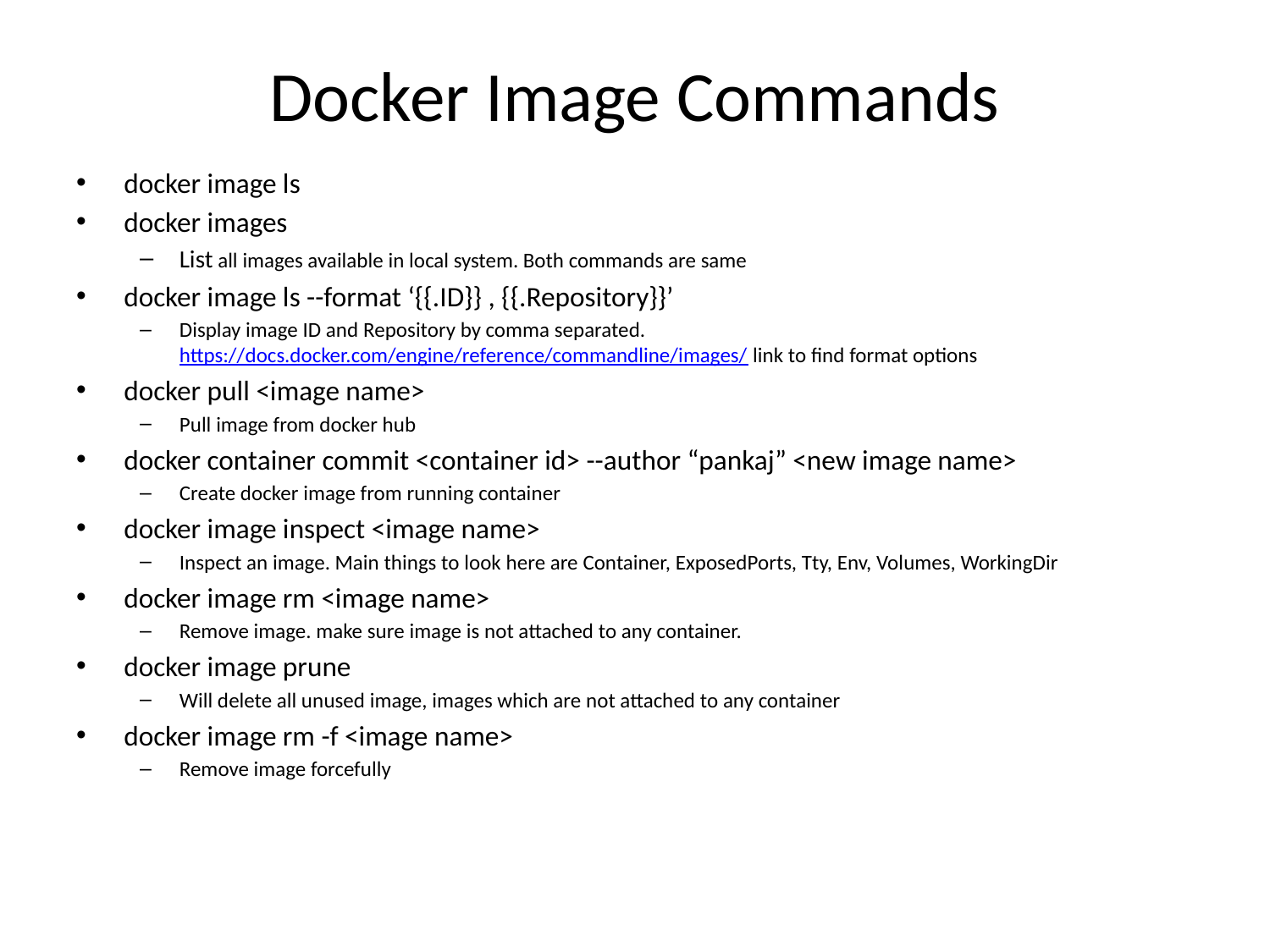

# Docker Image Commands
docker image ls
docker images
List all images available in local system. Both commands are same
docker image ls --format ‘{{.ID}} , {{.Repository}}’
Display image ID and Repository by comma separated. https://docs.docker.com/engine/reference/commandline/images/ link to find format options
docker pull <image name>
Pull image from docker hub
docker container commit <container id> --author “pankaj” <new image name>
Create docker image from running container
docker image inspect <image name>
Inspect an image. Main things to look here are Container, ExposedPorts, Tty, Env, Volumes, WorkingDir
docker image rm <image name>
Remove image. make sure image is not attached to any container.
docker image prune
Will delete all unused image, images which are not attached to any container
docker image rm -f <image name>
Remove image forcefully